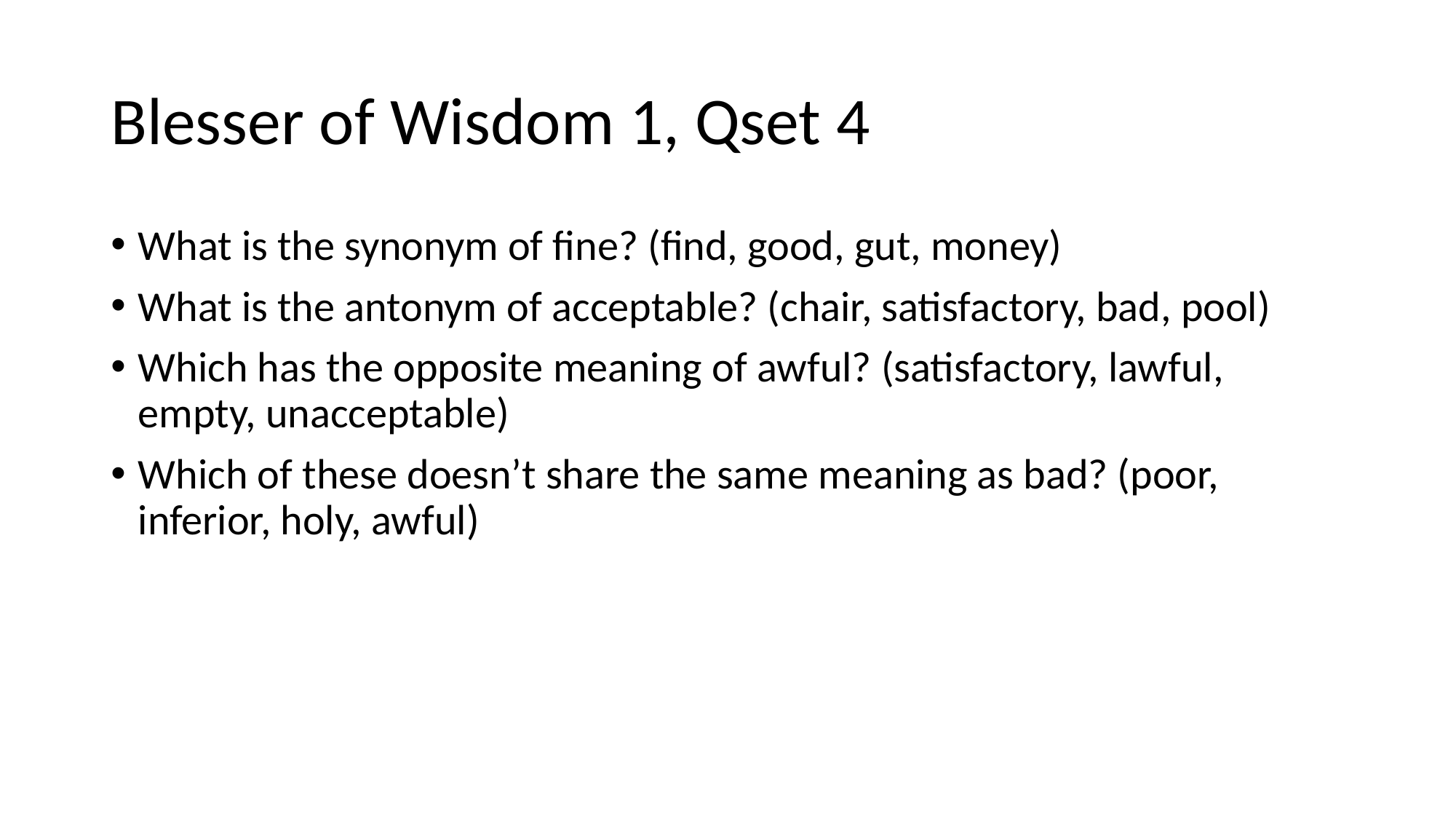

# Blesser of Wisdom 1, Qset 4
What is the synonym of fine? (find, good, gut, money)
What is the antonym of acceptable? (chair, satisfactory, bad, pool)
Which has the opposite meaning of awful? (satisfactory, lawful, empty, unacceptable)
Which of these doesn’t share the same meaning as bad? (poor, inferior, holy, awful)